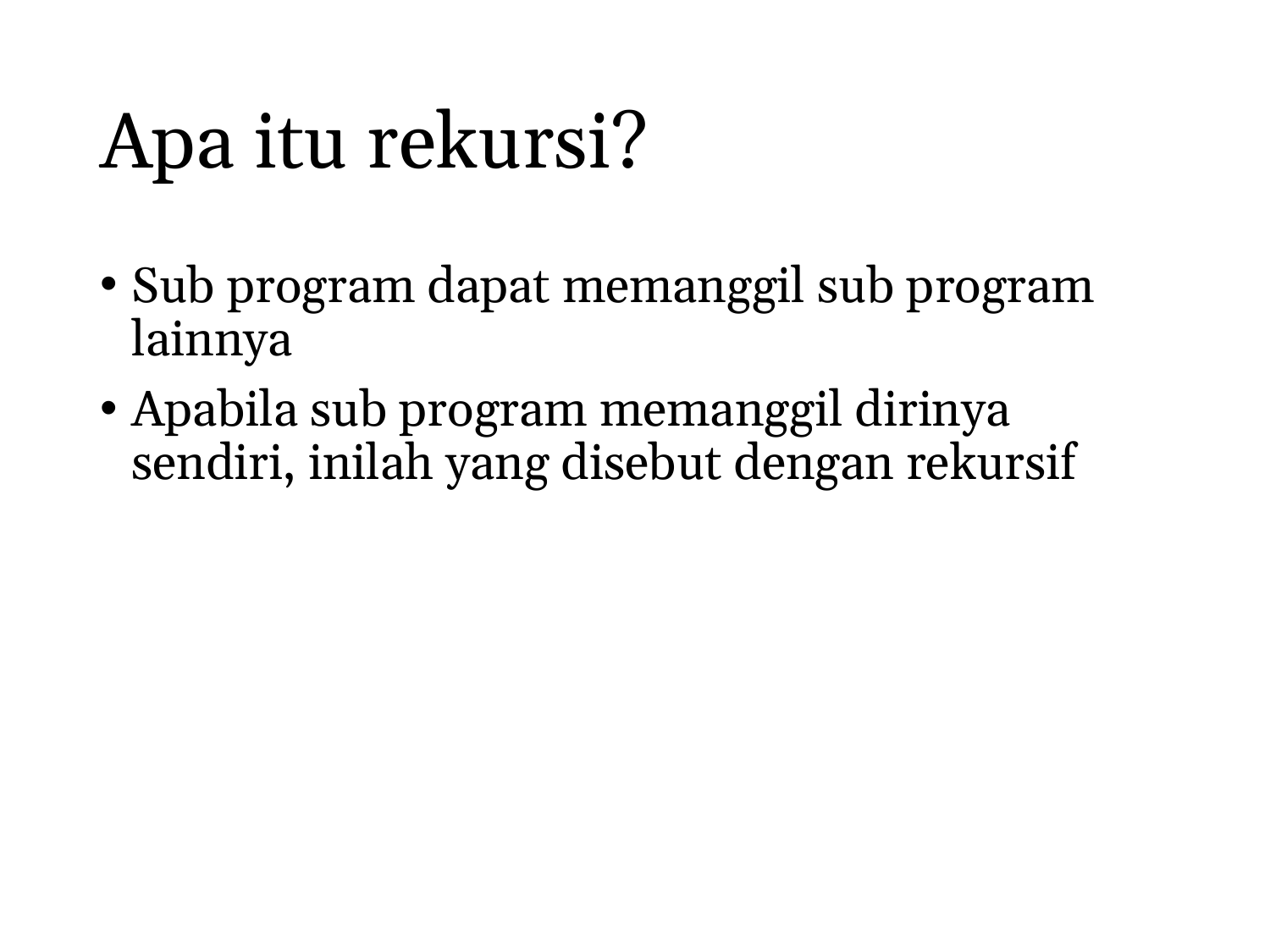

# Apa itu rekursi?
Sub program dapat memanggil sub program lainnya
Apabila sub program memanggil dirinya sendiri, inilah yang disebut dengan rekursif